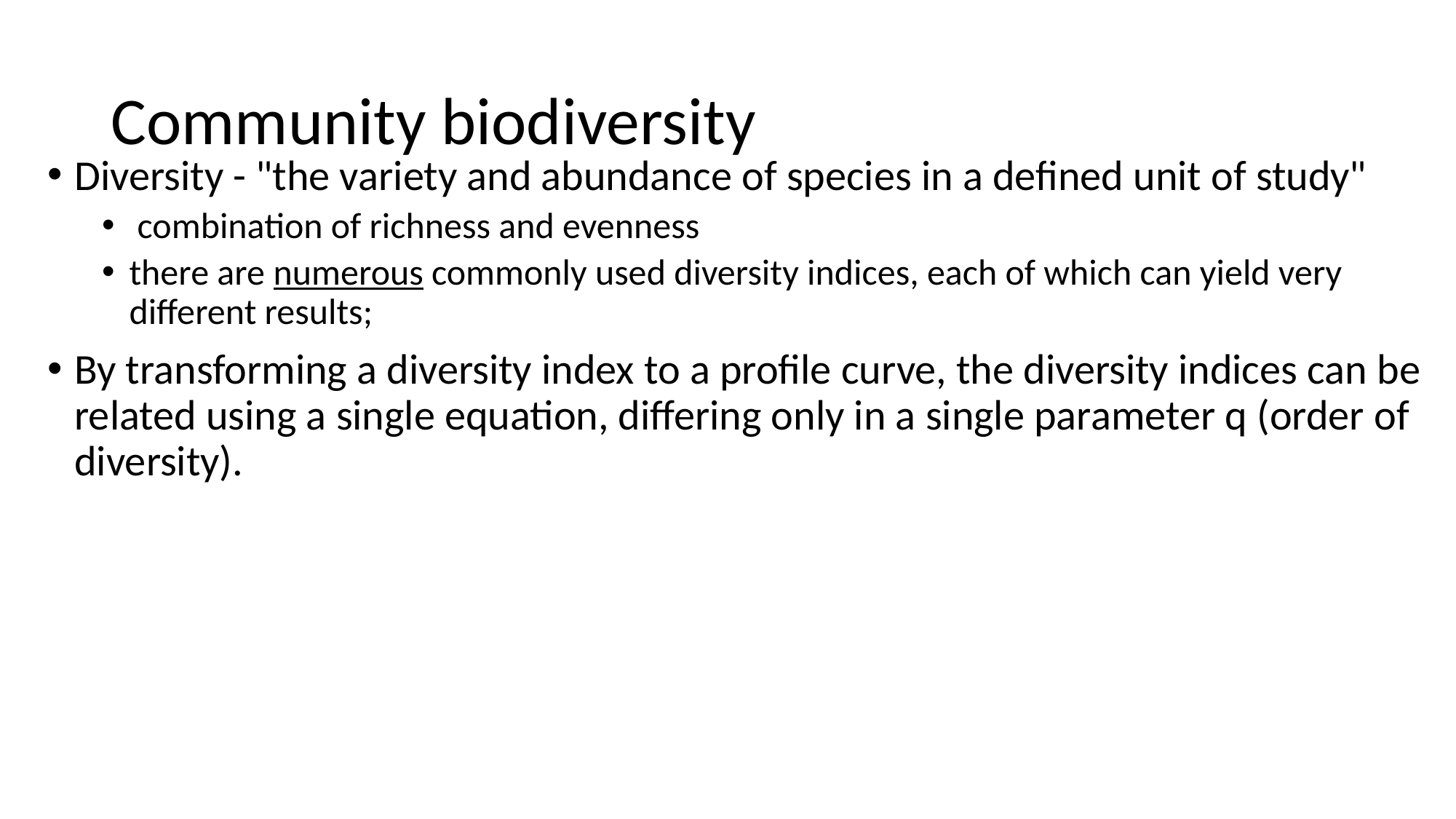

# Community biodiversity

Diversity - "the variety and abundance of species in a defined unit of study"
 combination of richness and evenness
there are numerous commonly used diversity indices, each of which can yield very different results;
By transforming a diversity index to a profile curve, the diversity indices can be related using a single equation, differing only in a single parameter q (order of diversity).